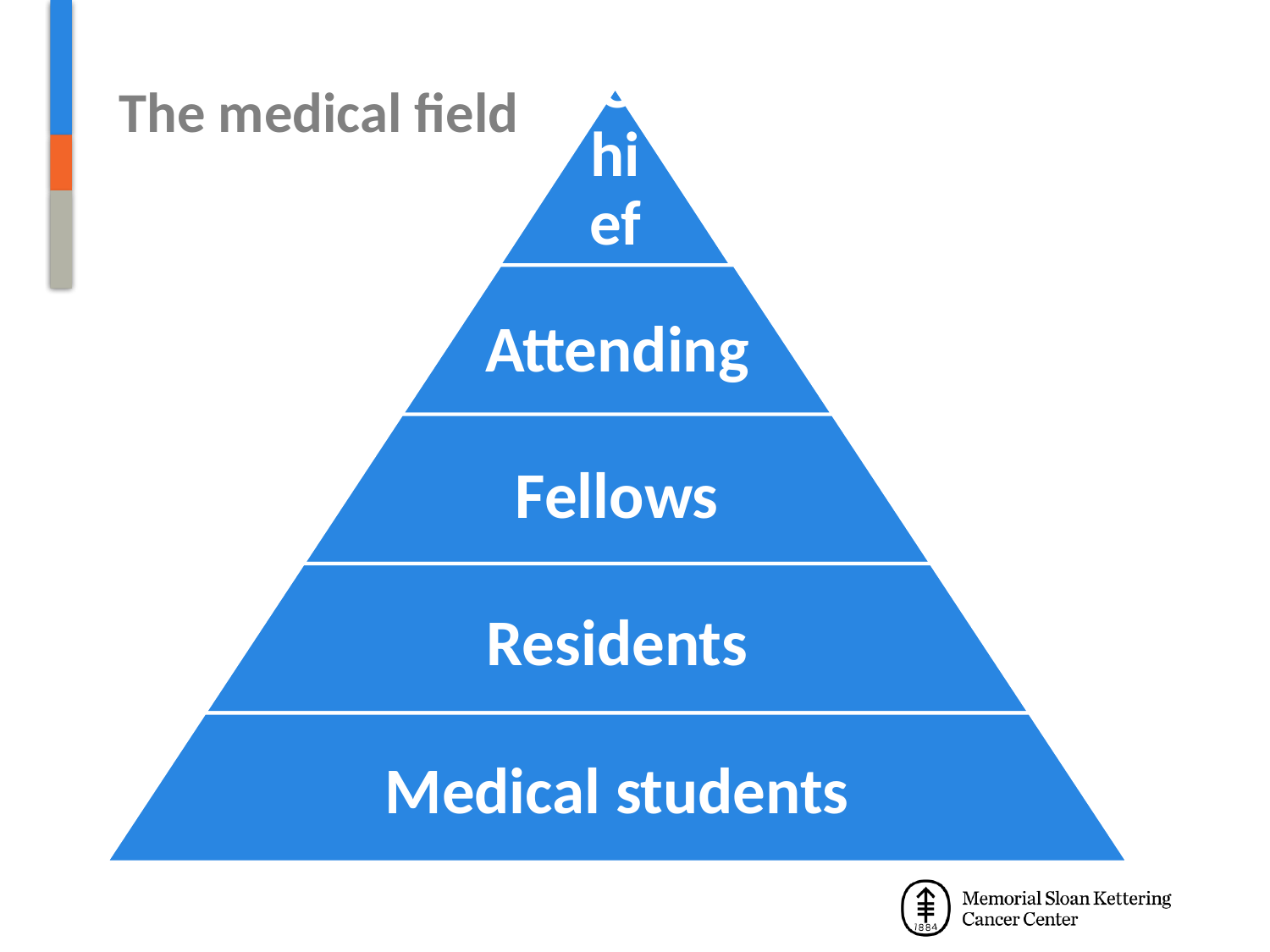

# The medical field
Chief
Attending
Fellows
Residents
Medical students